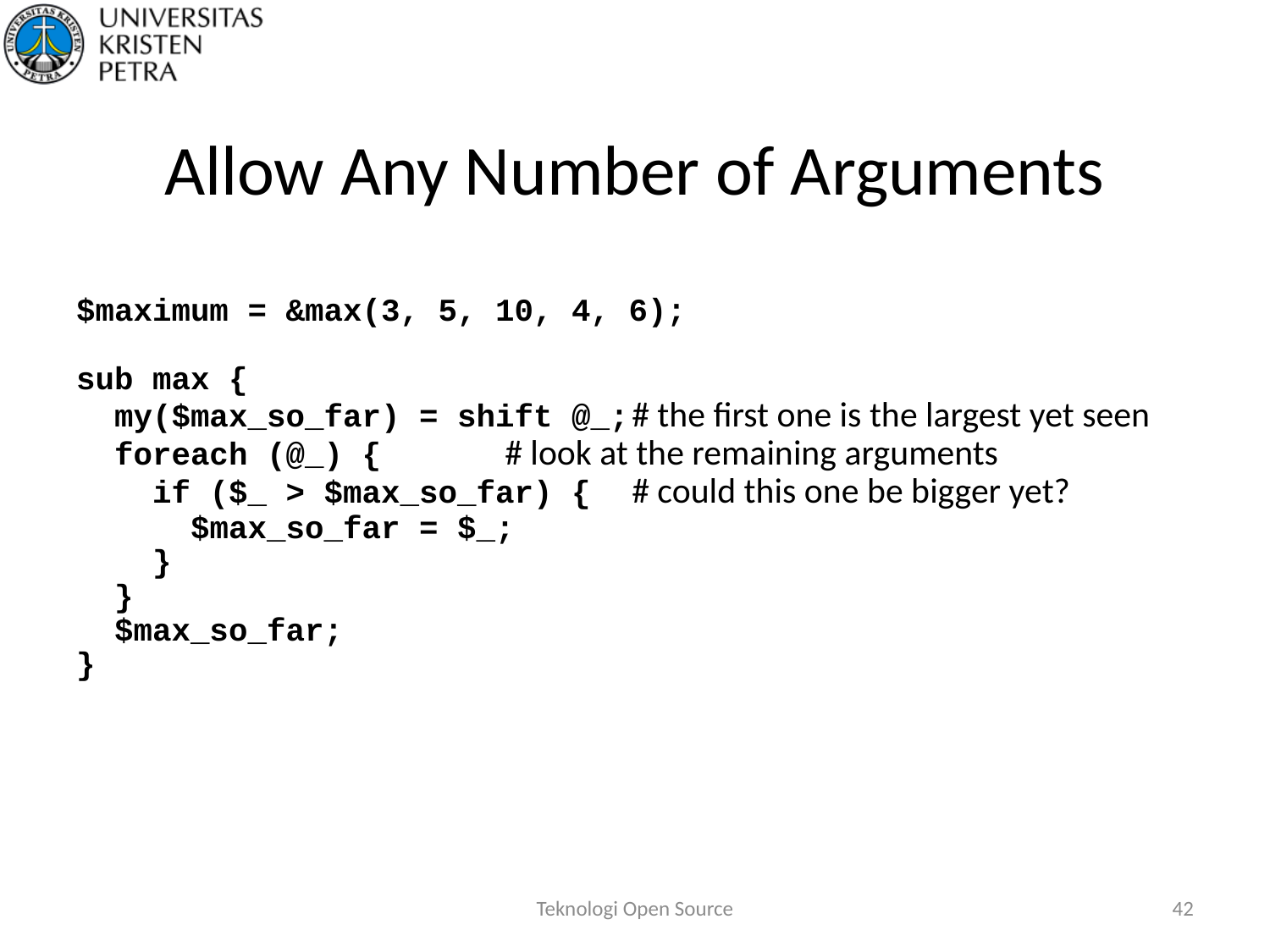

# Allow Any Number of Arguments

$maximum = &max(3, 5, 10, 4, 6);

sub max {
  my($max_so_far) = shift @_;	# the first one is the largest yet seen
  foreach (@_) {	# look at the remaining arguments
    if ($_ > $max_so_far) {	# could this one be bigger yet?
      $max_so_far = $_;
    }
  }
  $max_so_far;
}
Teknologi Open Source
42